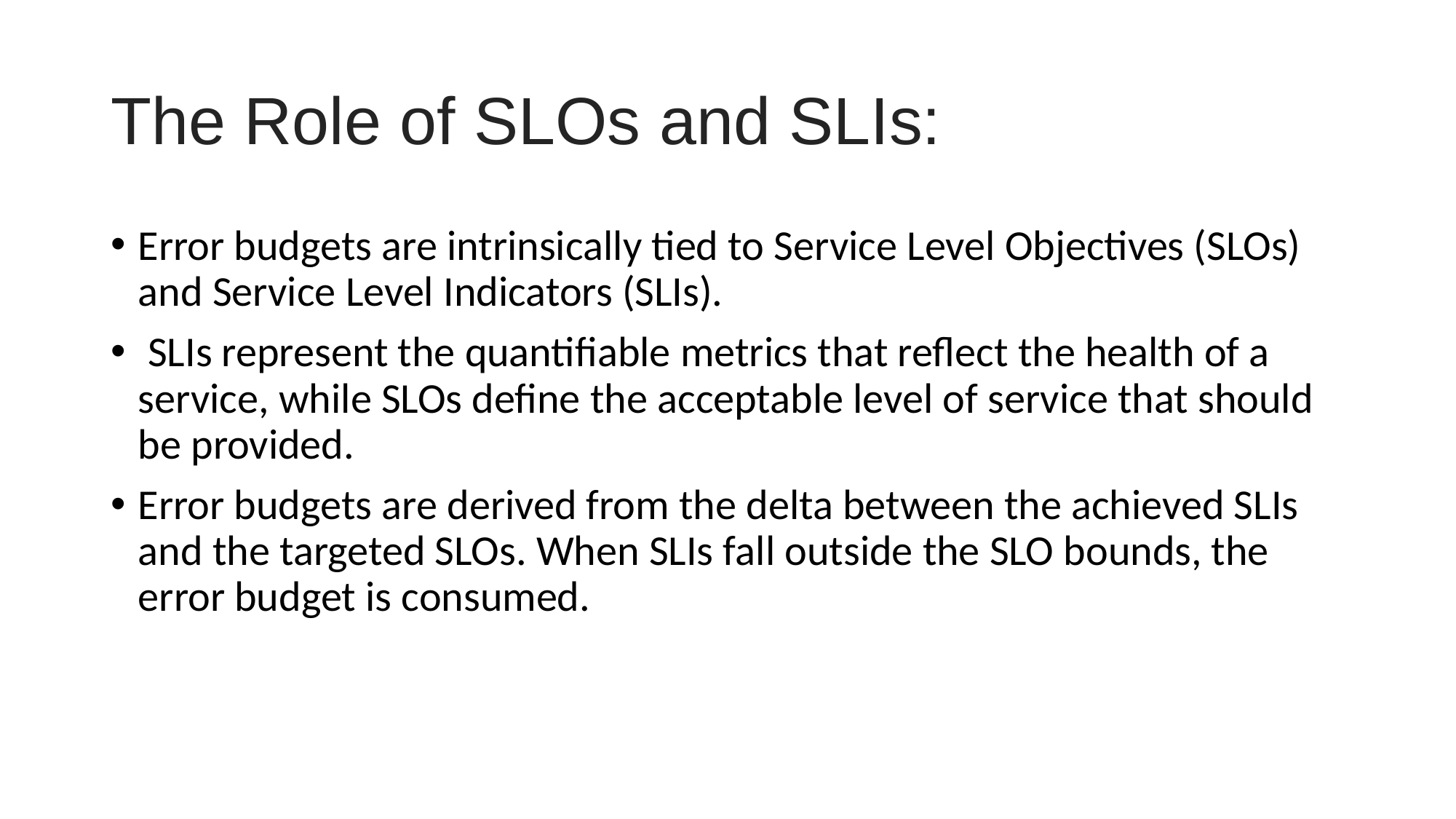

# The Role of SLOs and SLIs:
Error budgets are intrinsically tied to Service Level Objectives (SLOs) and Service Level Indicators (SLIs).
 SLIs represent the quantifiable metrics that reflect the health of a service, while SLOs define the acceptable level of service that should be provided.
Error budgets are derived from the delta between the achieved SLIs and the targeted SLOs. When SLIs fall outside the SLO bounds, the error budget is consumed.